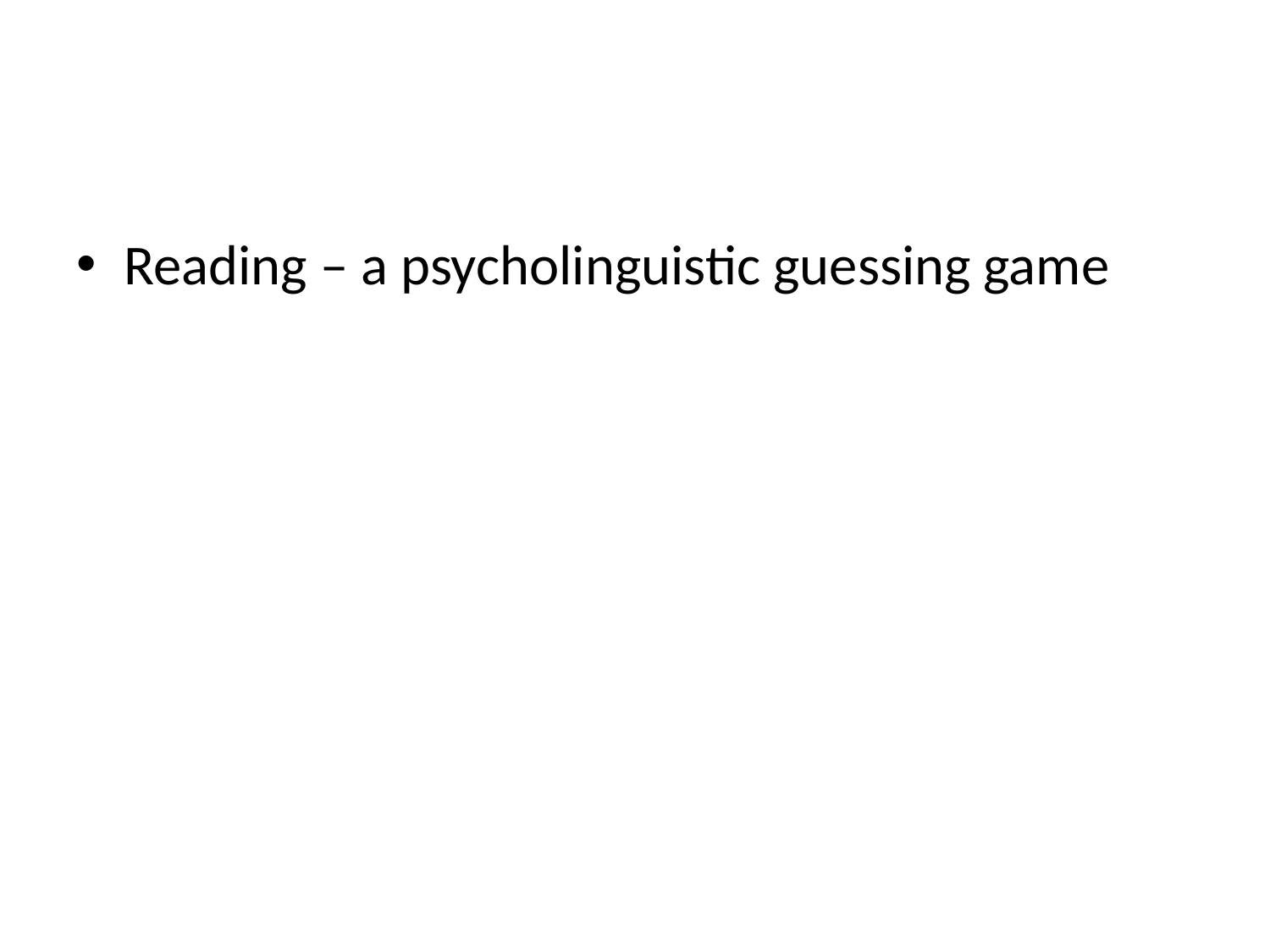

#
Reading – a psycholinguistic guessing game